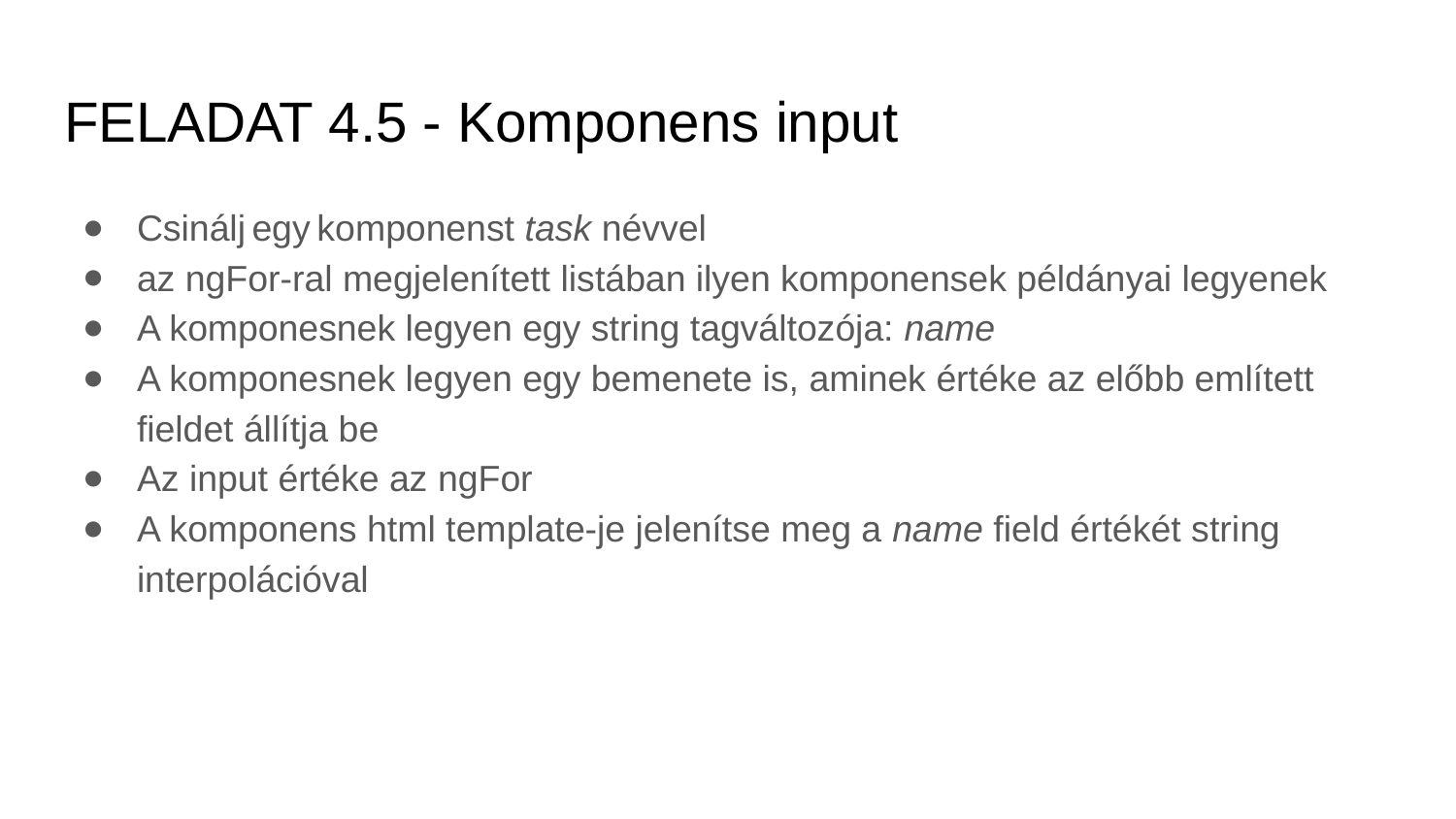

# FELADAT 4.5 - Komponens input
Csinálj egy komponenst task névvel
az ngFor-ral megjelenített listában ilyen komponensek példányai legyenek
A komponesnek legyen egy string tagváltozója: name
A komponesnek legyen egy bemenete is, aminek értéke az előbb említett fieldet állítja be
Az input értéke az ngFor
A komponens html template-je jelenítse meg a name field értékét string interpolációval